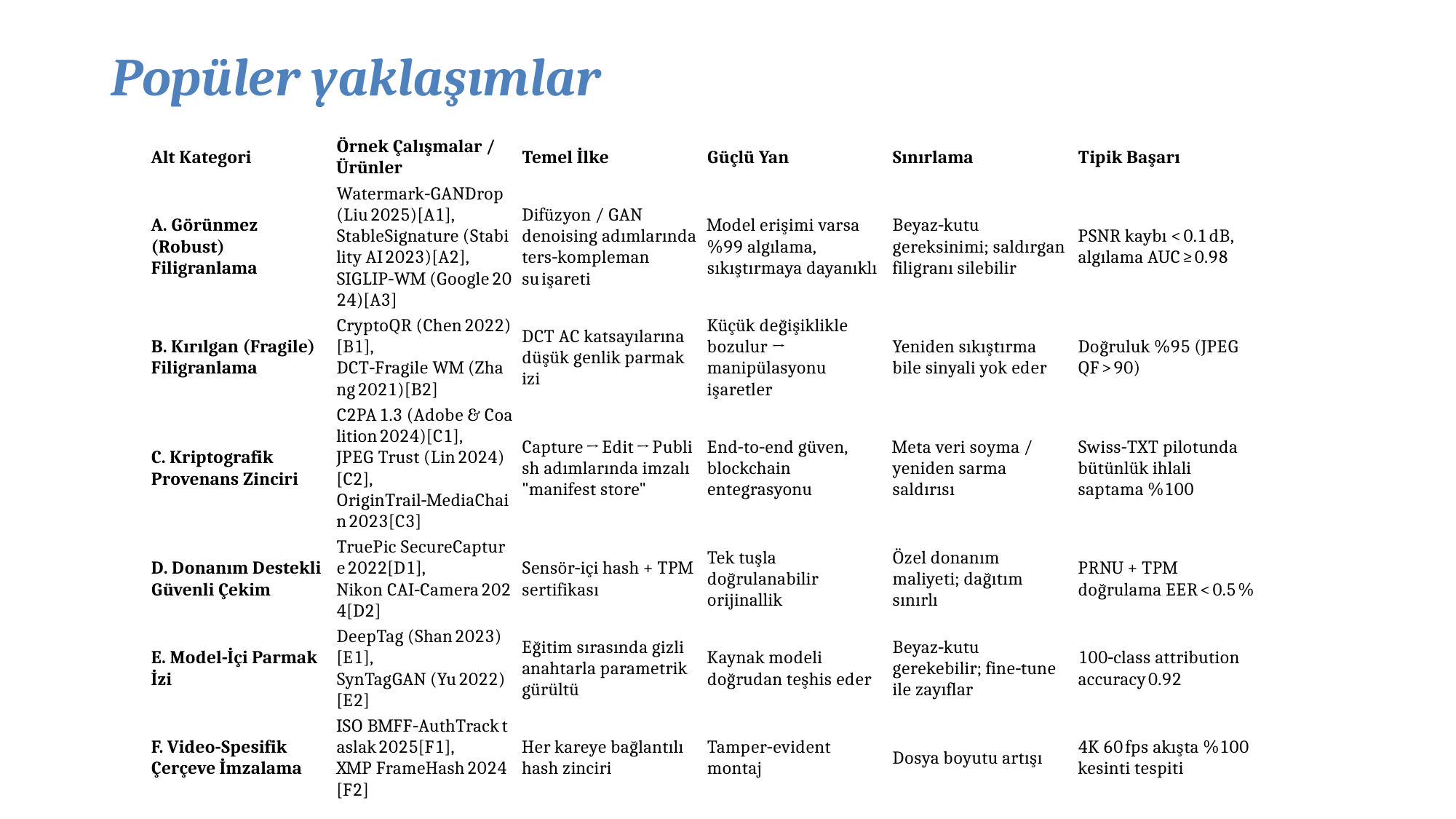

# Popüler yaklaşımlar
| Alt Kategori | Örnek Çalışmalar / Ürünler | Temel İlke | Güçlü Yan | Sınırlama | Tipik Başarı |
| --- | --- | --- | --- | --- | --- |
| A. Görünmez (Robust) Filigranlama | Watermark‑GANDrop (Liu 2025)[A1], StableSignature (Stability AI 2023)[A2], SIGLIP‑WM (Google 2024)[A3] | Difüzyon / GAN denoising adımlarında ters‑kompleman su işareti | Model erişimi varsa %99 algılama, sıkıştırmaya dayanıklı | Beyaz‑kutu gereksinimi; saldırgan filigranı silebilir | PSNR kaybı < 0.1 dB, algılama AUC ≥ 0.98 |
| B. Kırılgan (Fragile) Filigranlama | CryptoQR (Chen 2022)[B1], DCT‑Fragile WM (Zhang 2021)[B2] | DCT AC katsayılarına düşük genlik parmak izi | Küçük değişiklikle bozulur → manipülasyonu işaretler | Yeniden sıkıştırma bile sinyali yok eder | Doğruluk %95 (JPEG QF > 90) |
| C. Kriptografik Provenans Zinciri | C2PA 1.3 (Adobe & Coalition 2024)[C1], JPEG Trust (Lin 2024)[C2], OriginTrail‑MediaChain 2023[C3] | Capture → Edit → Publish adımlarında imzalı "manifest store" | End‑to‑end güven, blockchain entegrasyonu | Meta veri soyma / yeniden sarma saldırısı | Swiss‑TXT pilotunda bütünlük ihlali saptama %100 |
| D. Donanım Destekli Güvenli Çekim | TruePic SecureCapture 2022[D1], Nikon CAI‑Camera 2024[D2] | Sensör‑içi hash + TPM sertifikası | Tek tuşla doğrulanabilir orijinallik | Özel donanım maliyeti; dağıtım sınırlı | PRNU + TPM doğrulama EER < 0.5 % |
| E. Model‑İçi Parmak İzi | DeepTag (Shan 2023)[E1], SynTagGAN (Yu 2022)[E2] | Eğitim sırasında gizli anahtarla parametrik gürültü | Kaynak modeli doğrudan teşhis eder | Beyaz‑kutu gerekebilir; fine‑tune ile zayıflar | 100‑class attribution accuracy 0.92 |
| F. Video‑Spesifik Çerçeve İmzalama | ISO BMFF‑AuthTrack taslak 2025[F1], XMP FrameHash 2024[F2] | Her kareye bağlantılı hash zinciri | Tamper‑evident montaj | Dosya boyutu artışı | 4K 60 fps akışta %100 kesinti tespiti |